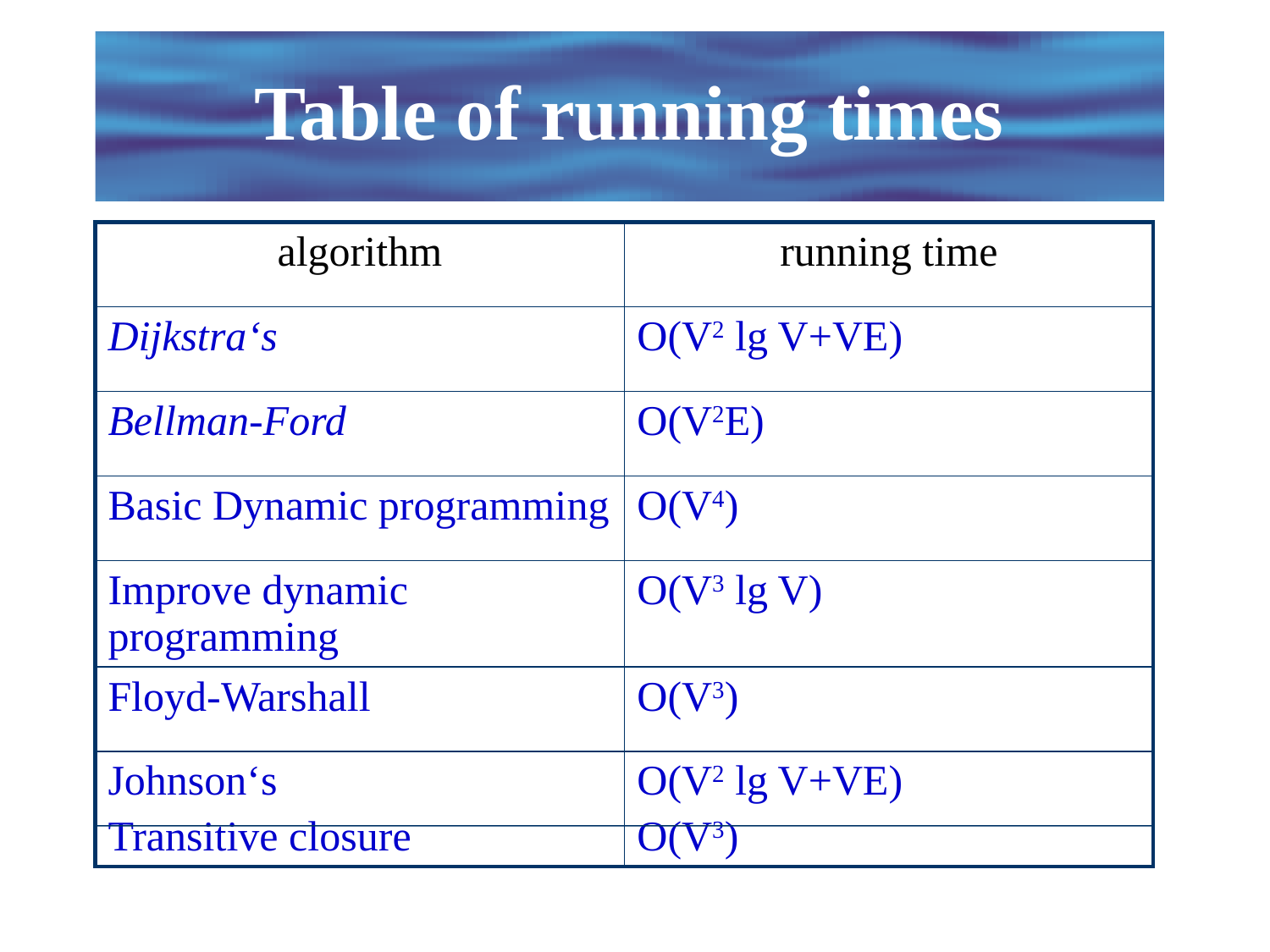

# Table of running times
| algorithm | running time |
| --- | --- |
| Dijkstra‘s | O(V2 lg V+VE) |
| Bellman-Ford | O(V2E) |
| Basic Dynamic programming | O(V4) |
| Improve dynamic programming | O(V3 lg V) |
| Floyd-Warshall | O(V3) |
| Johnson‘s Transitive closure | O(V2 lg V+VE) O(V3) |